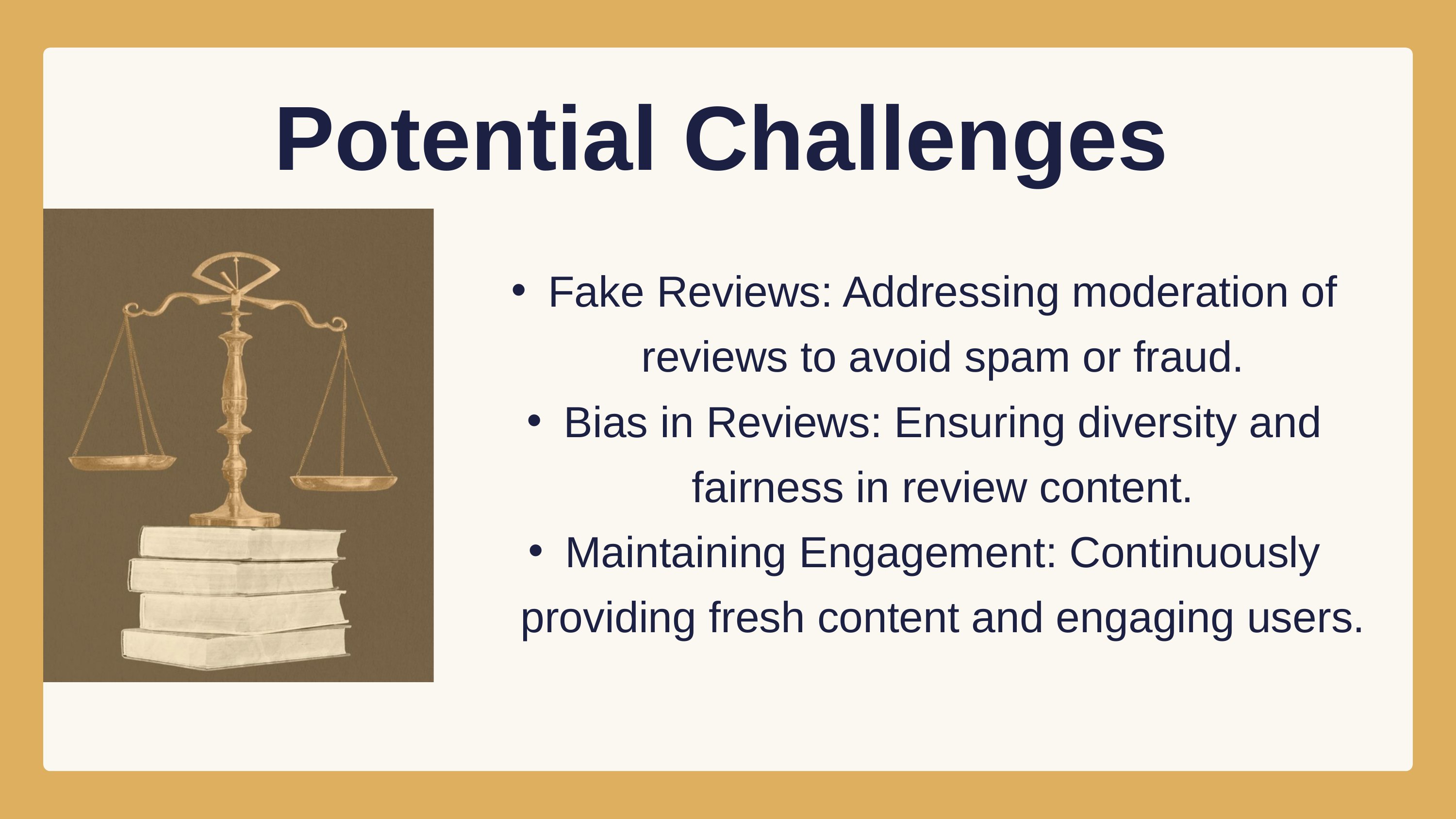

Potential Challenges

Fake Reviews: Addressing moderation of reviews to avoid spam or fraud.
Bias in Reviews: Ensuring diversity and fairness in review content.
Maintaining Engagement: Continuously providing fresh content and engaging users.